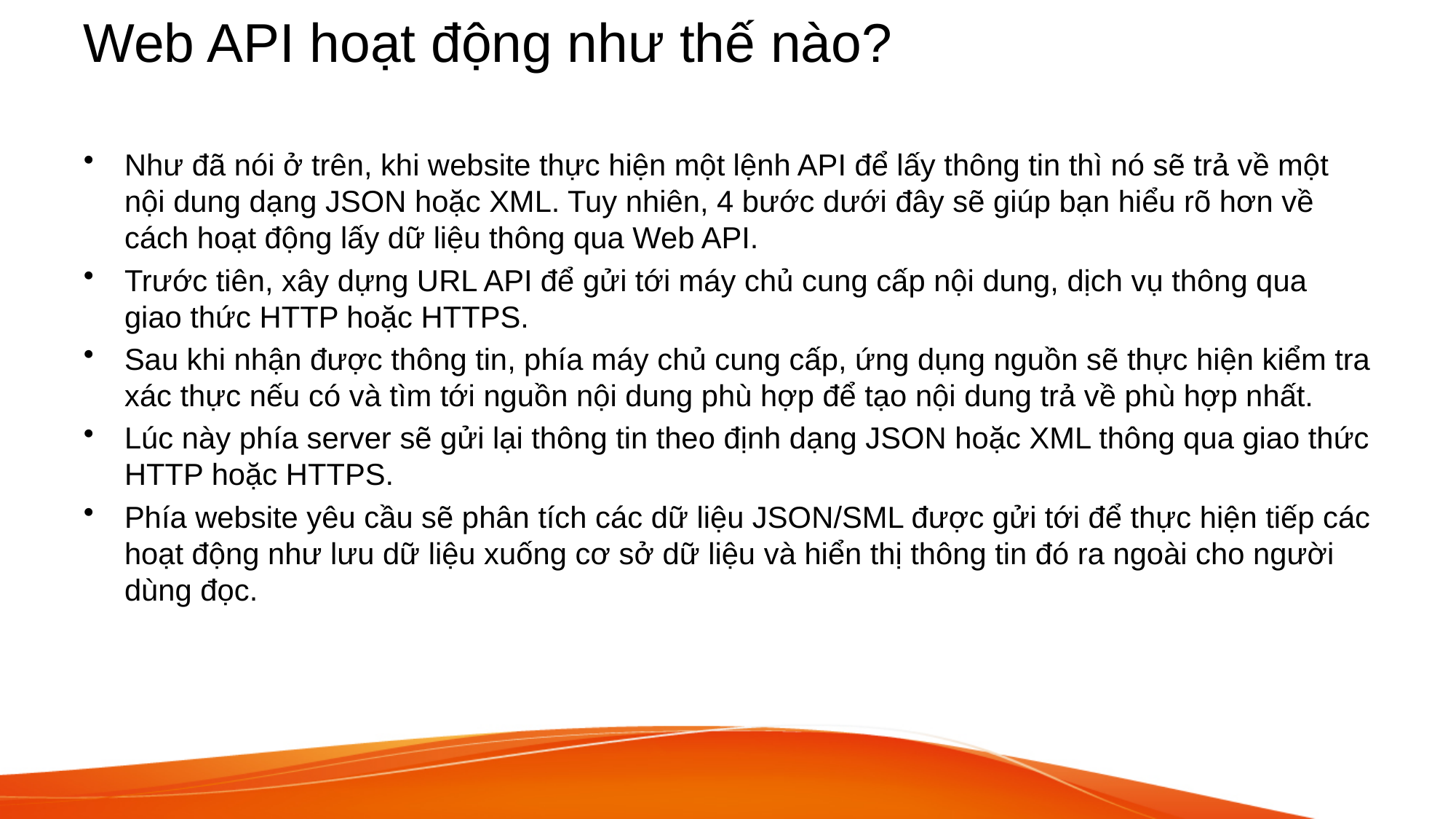

# Web API hoạt động như thế nào?
Như đã nói ở trên, khi website thực hiện một lệnh API để lấy thông tin thì nó sẽ trả về một nội dung dạng JSON hoặc XML. Tuy nhiên, 4 bước dưới đây sẽ giúp bạn hiểu rõ hơn về cách hoạt động lấy dữ liệu thông qua Web API.
Trước tiên, xây dựng URL API để gửi tới máy chủ cung cấp nội dung, dịch vụ thông qua giao thức HTTP hoặc HTTPS.
Sau khi nhận được thông tin, phía máy chủ cung cấp, ứng dụng nguồn sẽ thực hiện kiểm tra xác thực nếu có và tìm tới nguồn nội dung phù hợp để tạo nội dung trả về phù hợp nhất.
Lúc này phía server sẽ gửi lại thông tin theo định dạng JSON hoặc XML thông qua giao thức HTTP hoặc HTTPS.
Phía website yêu cầu sẽ phân tích các dữ liệu JSON/SML được gửi tới để thực hiện tiếp các hoạt động như lưu dữ liệu xuống cơ sở dữ liệu và hiển thị thông tin đó ra ngoài cho người dùng đọc.